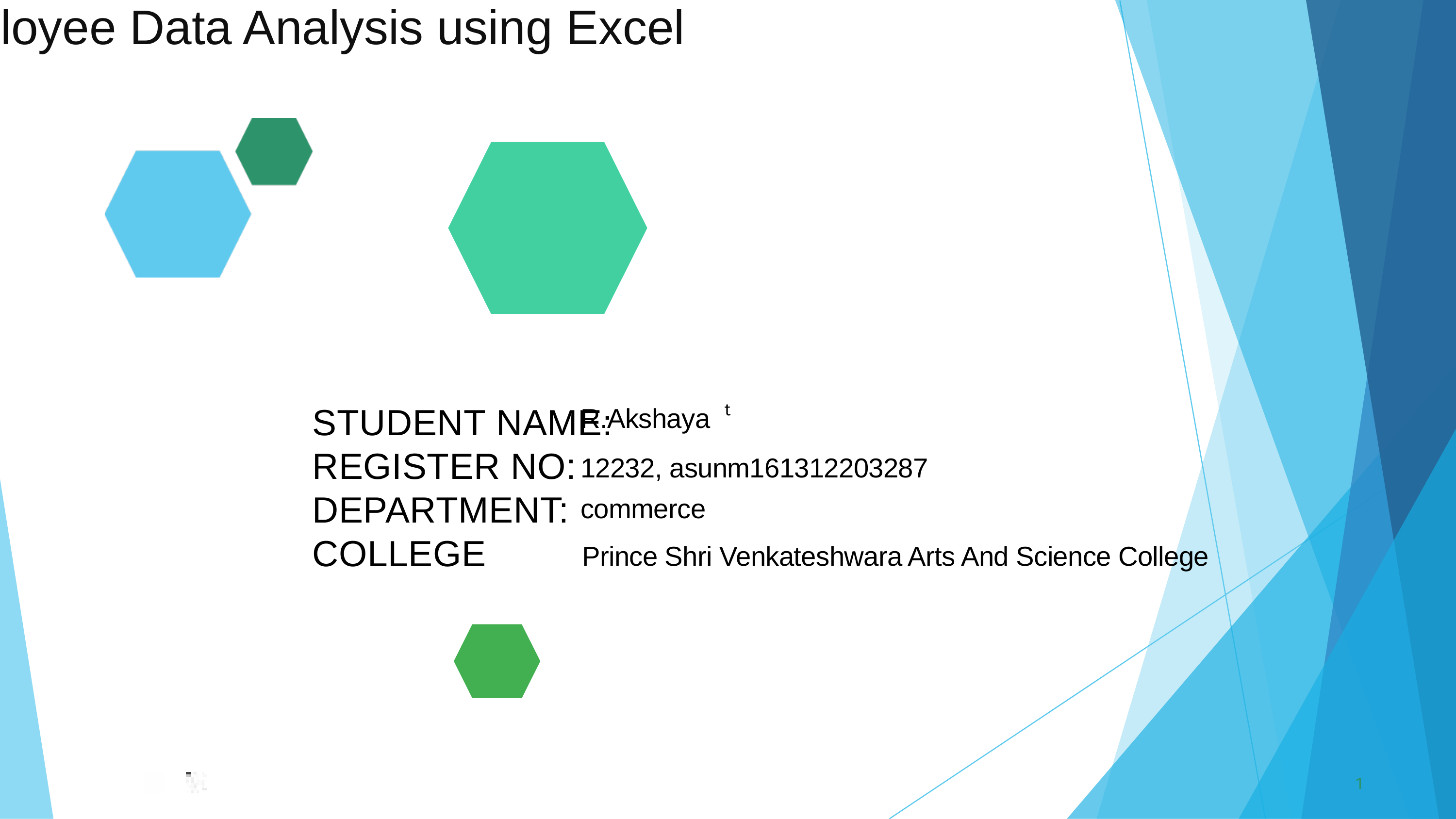

Employee Data Analysis using Excel

t
STUDENT NAME:
REGISTER NO:
DEPARTMENT:
COLLEGE

R.Akshaya

12232, asunm161312203287

commerce
Prince Shri Venkateshwara Arts And Science College

1